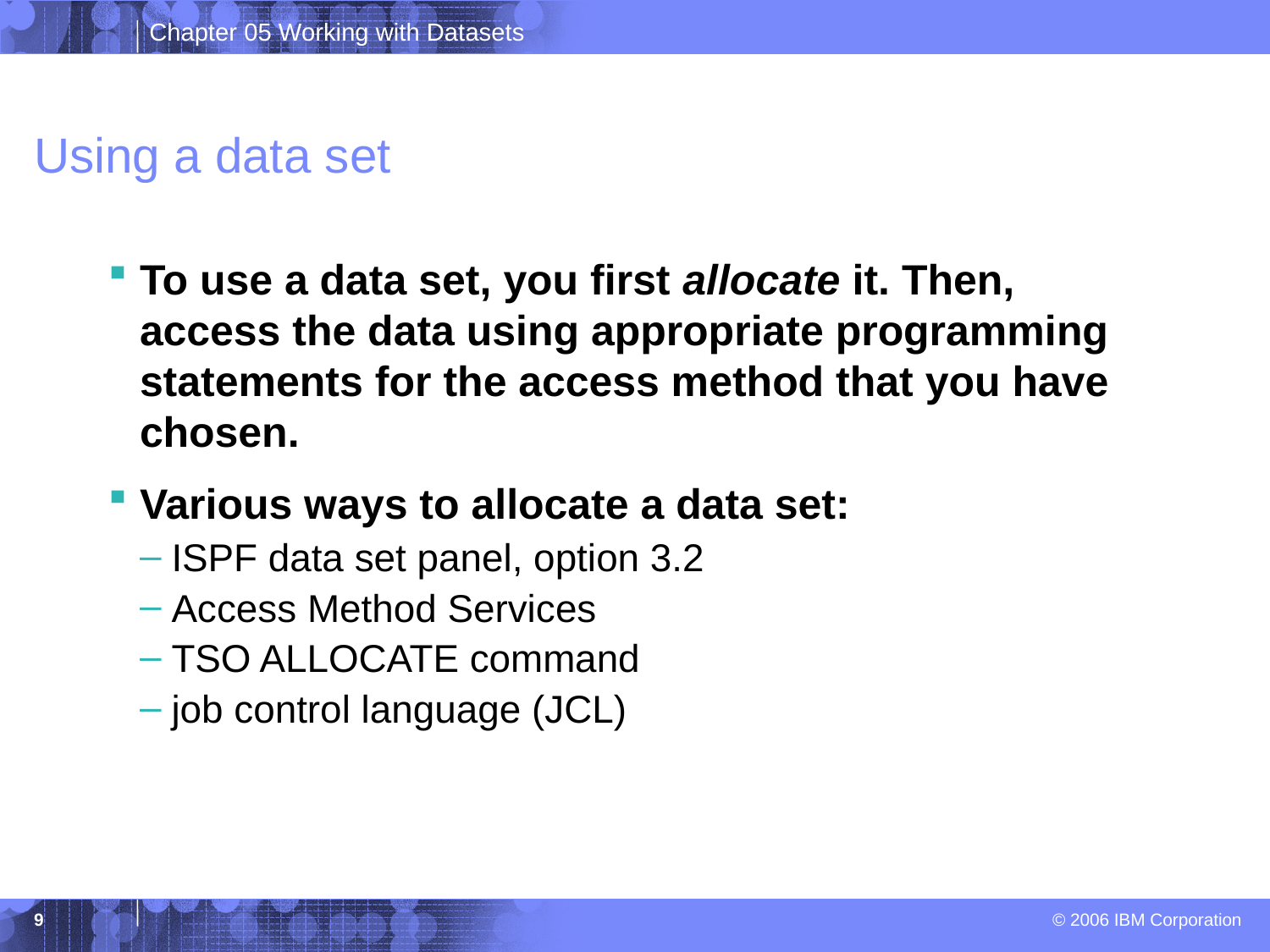

# Using a data set
To use a data set, you first allocate it. Then, access the data using appropriate programming statements for the access method that you have chosen.
Various ways to allocate a data set:
ISPF data set panel, option 3.2
Access Method Services
TSO ALLOCATE command
job control language (JCL)
9